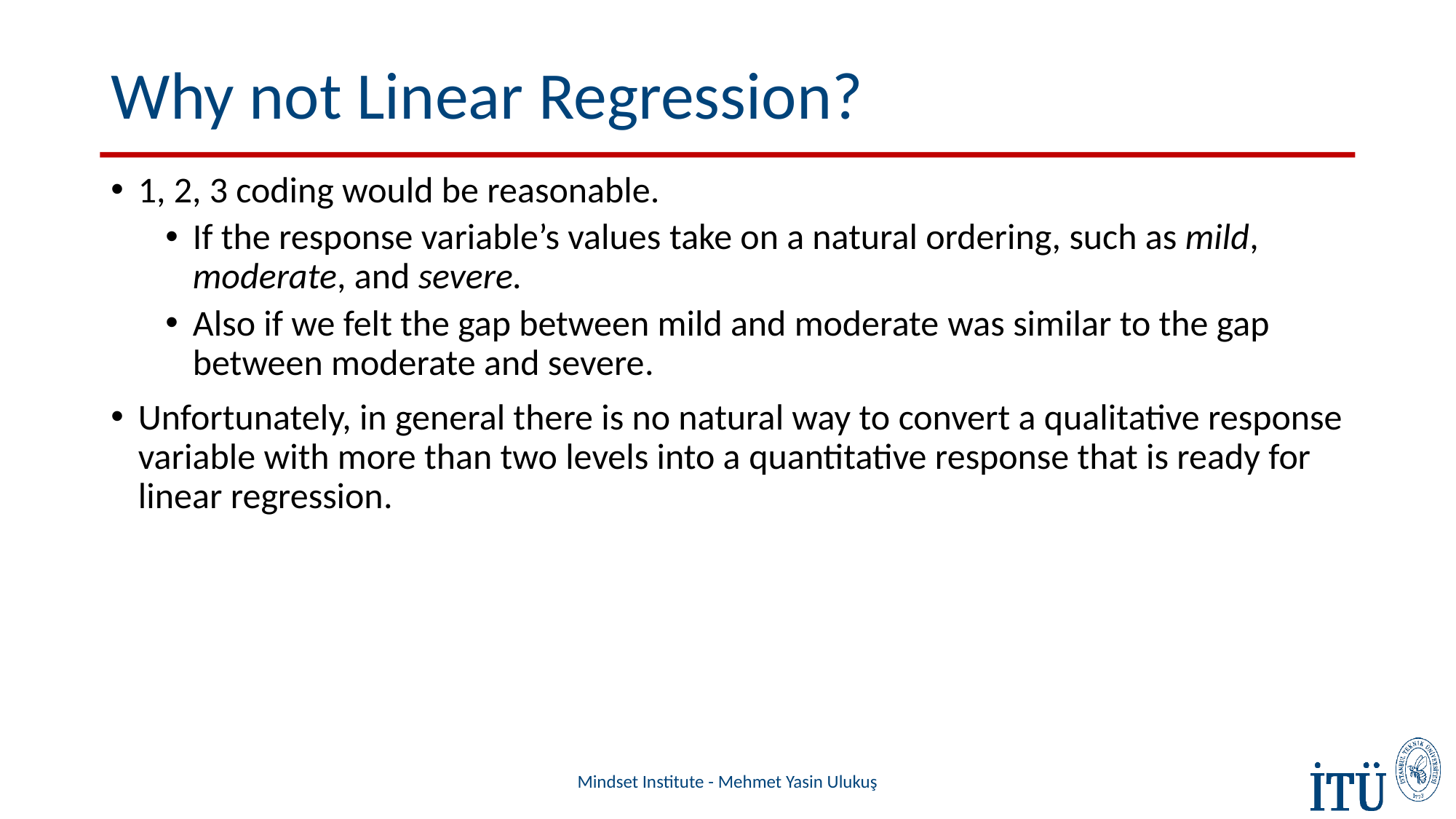

# Why not Linear Regression?
1, 2, 3 coding would be reasonable.
If the response variable’s values take on a natural ordering, such as mild, moderate, and severe.
Also if we felt the gap between mild and moderate was similar to the gap between moderate and severe.
Unfortunately, in general there is no natural way to convert a qualitative response variable with more than two levels into a quantitative response that is ready for linear regression.
Mindset Institute - Mehmet Yasin Ulukuş